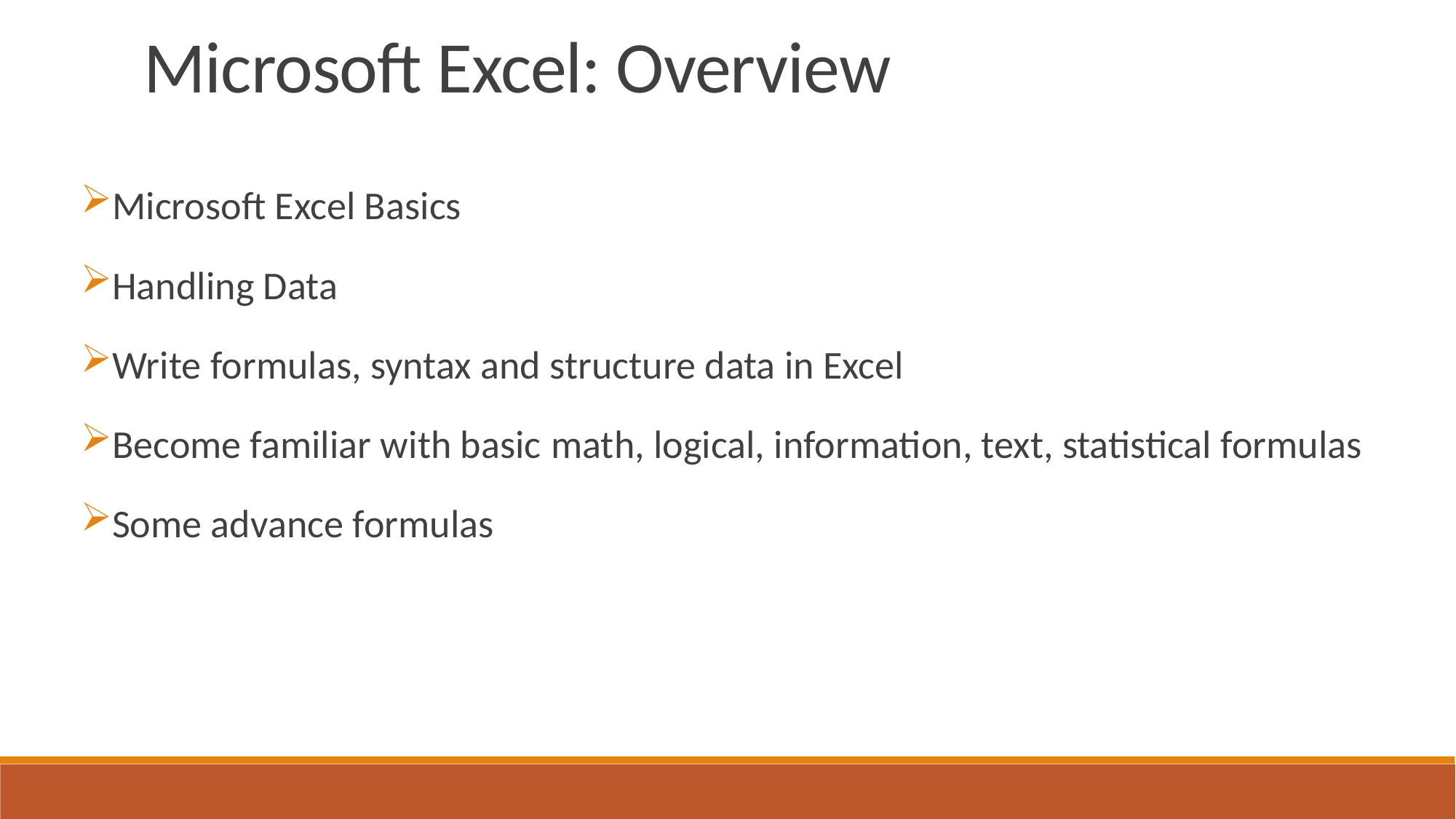

Microsoft Excel: Overview
Microsoft Excel Basics

Handling Data

Write formulas, syntax and structure data in Excel

Become familiar with basic math, logical, information, text, statistical formulas

Some advance formulas